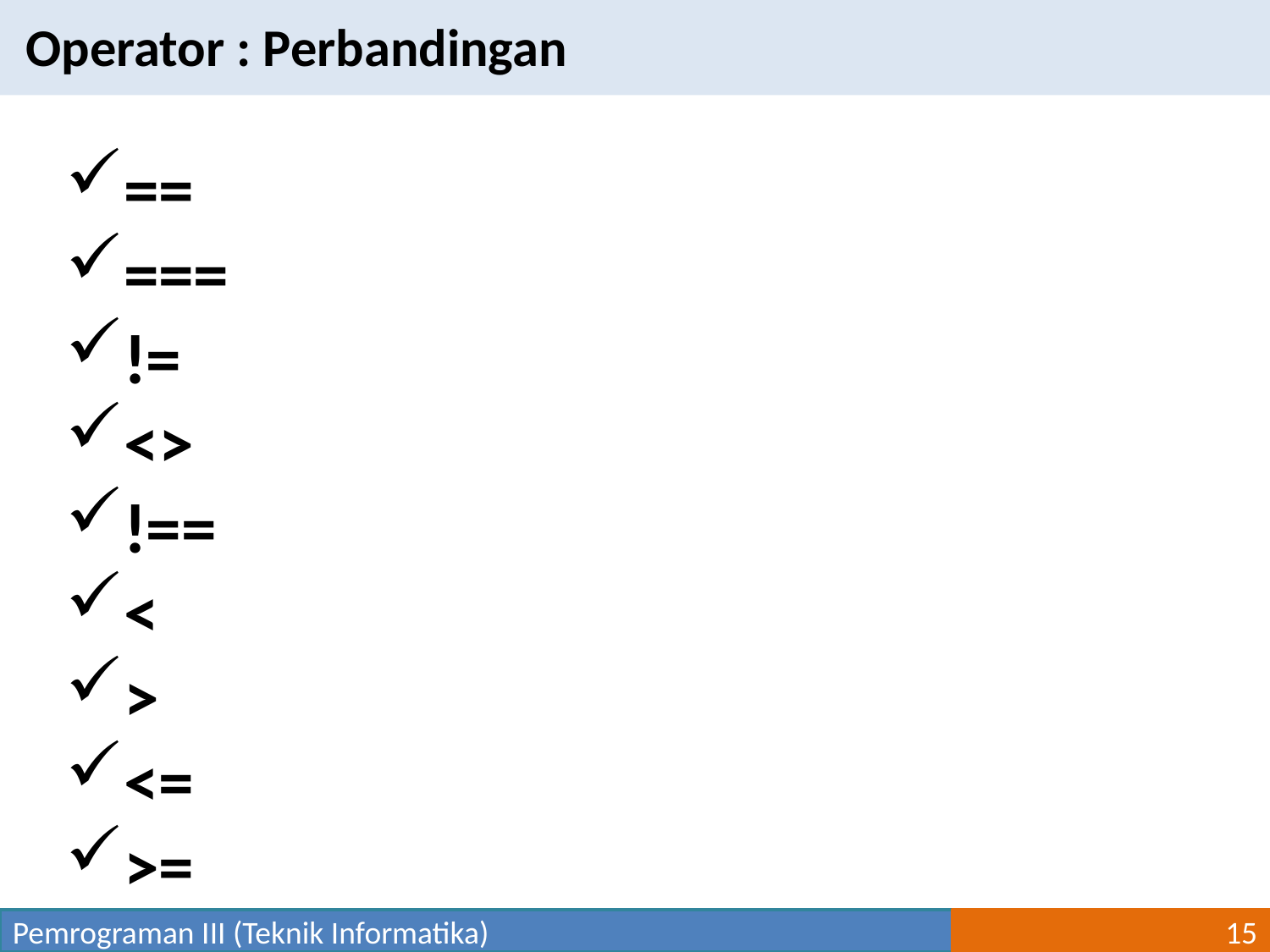

Operator : Perbandingan
==
===
!=
<>
!==
<
>
<=
>=